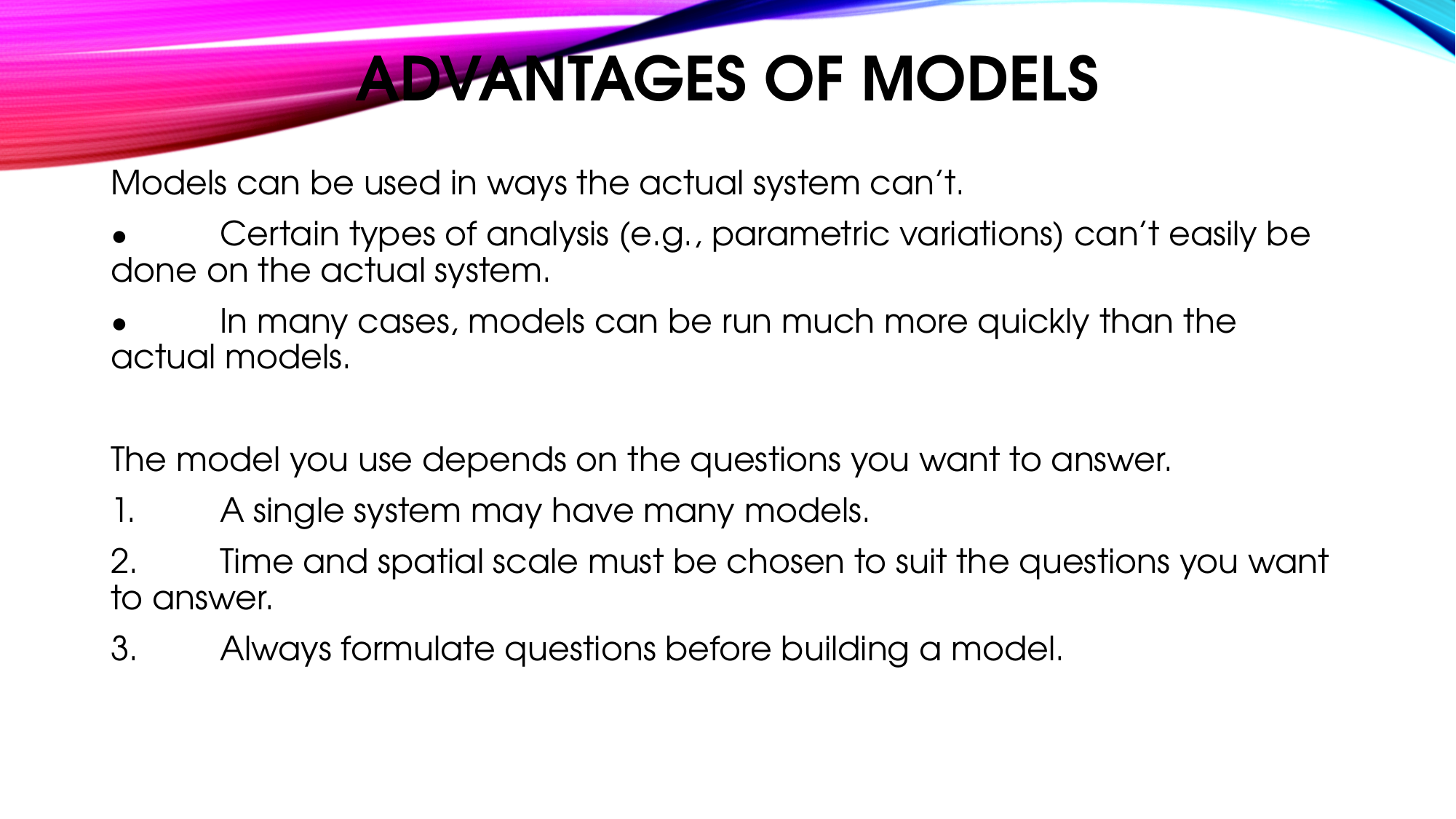

# ADVANTAGES OF MODELS
Models can be used in ways the actual system can’t.
•	Certain types of analysis (e.g., parametric variations) can’t easily be done on the actual system.
•	In many cases, models can be run much more quickly than the actual models.

The model you use depends on the questions you want to answer.
1.	A single system may have many models.
2.	Time and spatial scale must be chosen to suit the questions you want to answer.
3.	Always formulate questions before building a model.